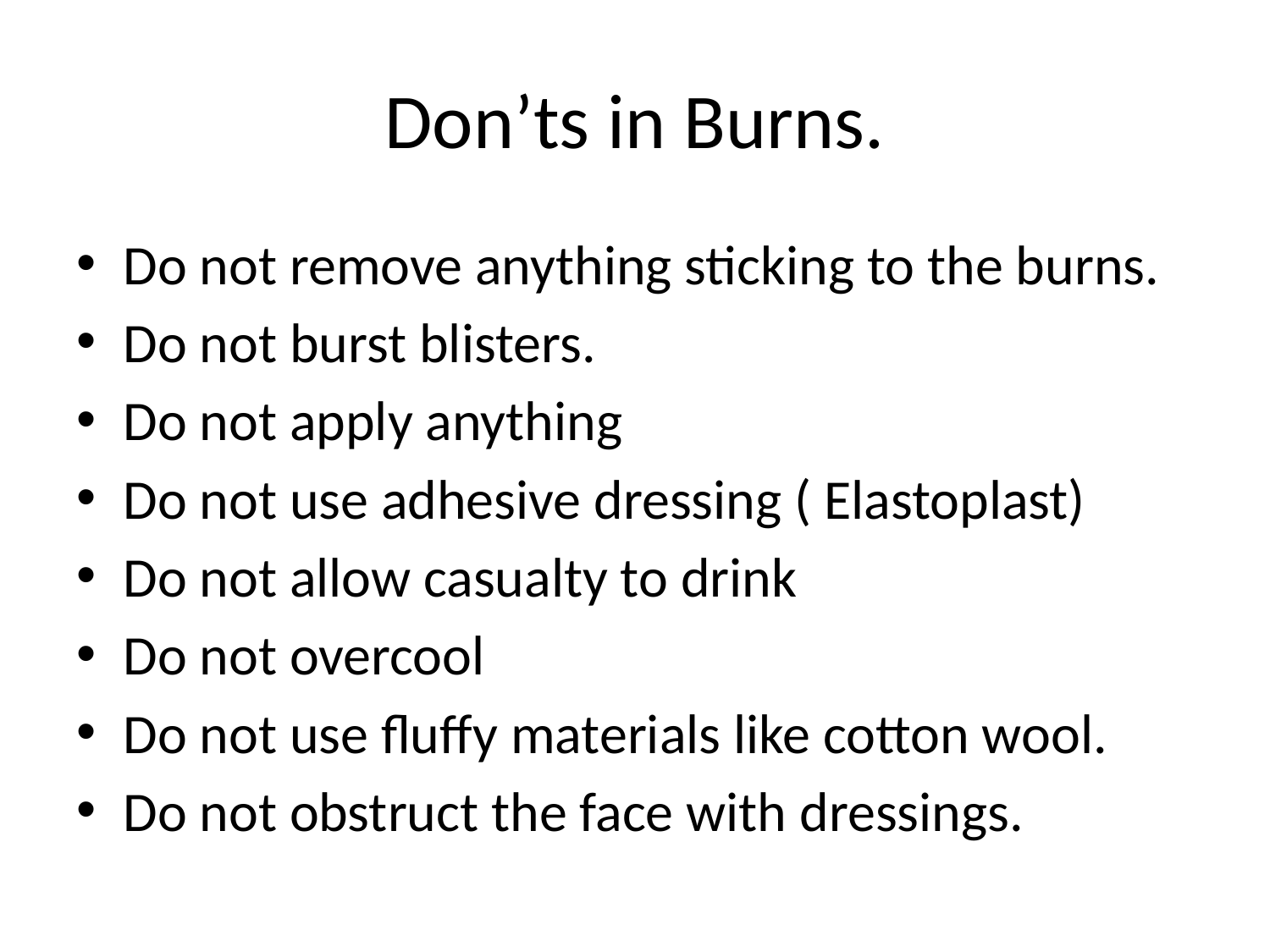

# Don’ts in Burns.
Do not remove anything sticking to the burns.
Do not burst blisters.
Do not apply anything
Do not use adhesive dressing ( Elastoplast)
Do not allow casualty to drink
Do not overcool
Do not use fluffy materials like cotton wool.
Do not obstruct the face with dressings.